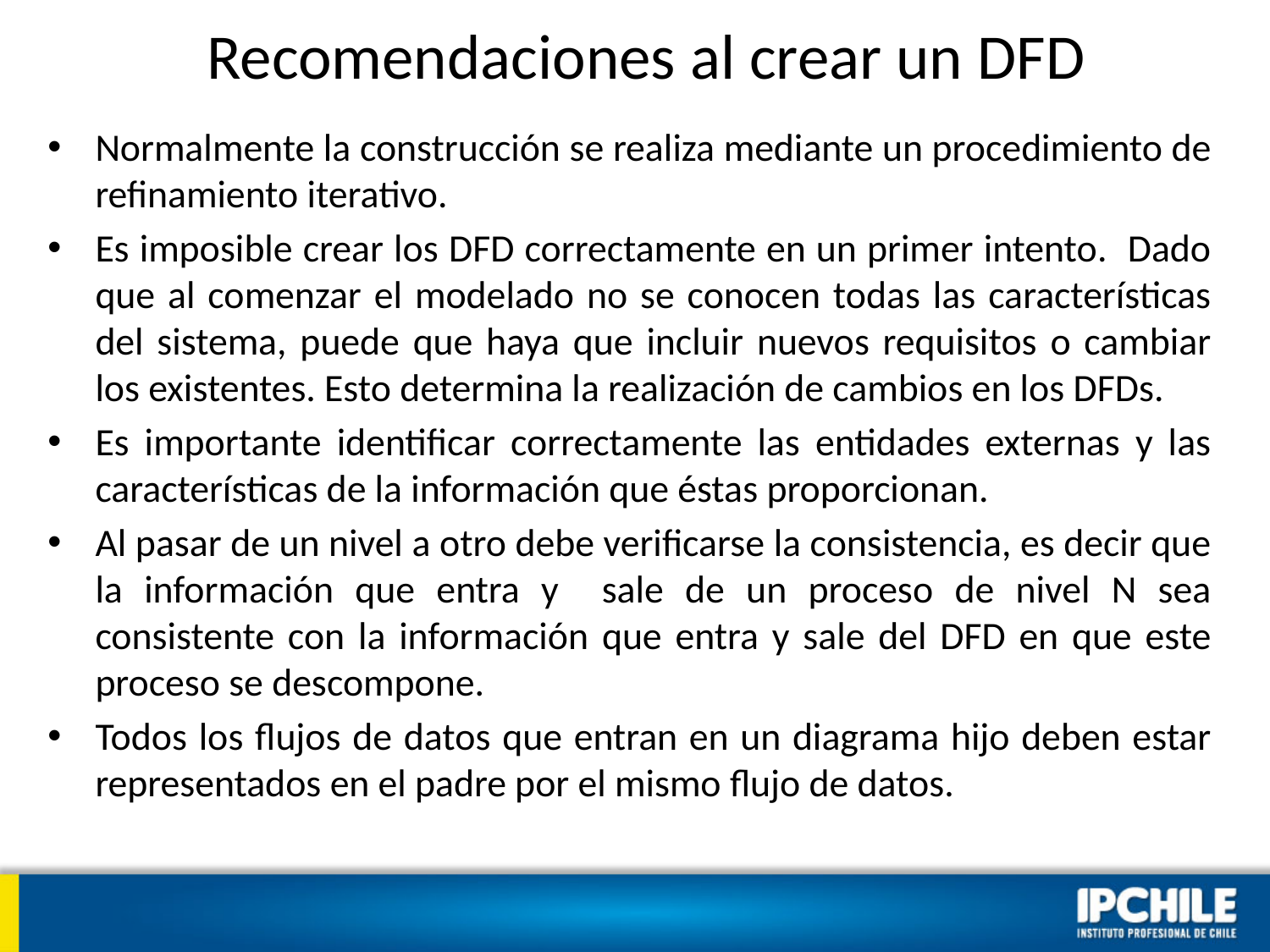

# Recomendaciones al crear un DFD
Normalmente la construcción se realiza mediante un procedimiento de refinamiento iterativo.
Es imposible crear los DFD correctamente en un primer intento.  Dado que al comenzar el modelado no se conocen todas las características del sistema, puede que haya que incluir nuevos requisitos o cambiar los existentes. Esto determina la realización de cambios en los DFDs.
Es importante identificar correctamente las entidades externas y las características de la información que éstas proporcionan.
Al pasar de un nivel a otro debe verificarse la consistencia, es decir que la información que entra y  sale de un proceso de nivel N sea consistente con la información que entra y sale del DFD en que este proceso se descompone.
Todos los flujos de datos que entran en un diagrama hijo deben estar representados en el padre por el mismo flujo de datos.